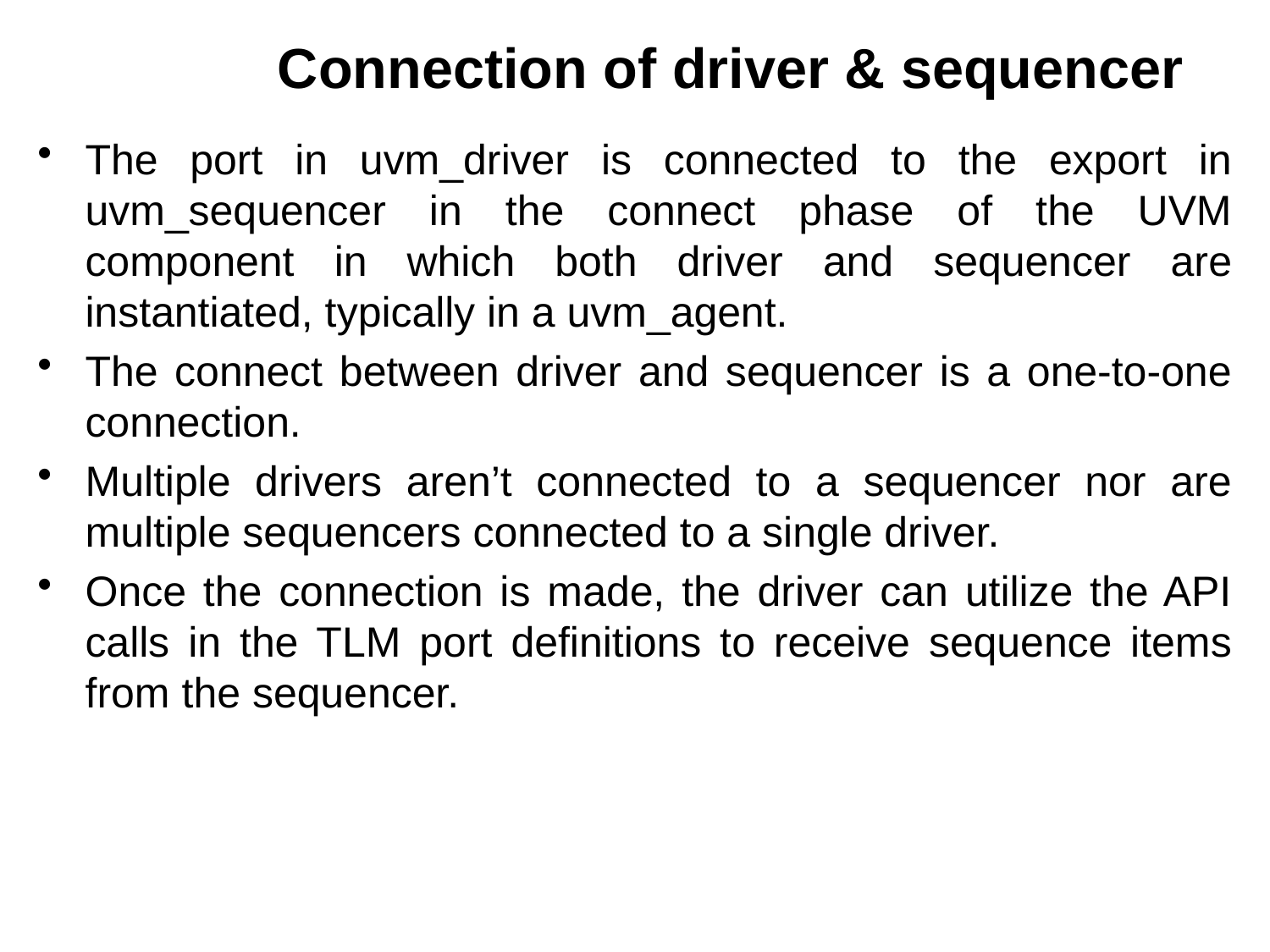

# Connection of driver & sequencer
The port in uvm_driver is connected to the export in uvm_sequencer in the connect phase of the UVM component in which both driver and sequencer are instantiated, typically in a uvm_agent.
The connect between driver and sequencer is a one-to-one connection.
Multiple drivers aren’t connected to a sequencer nor are multiple sequencers connected to a single driver.
Once the connection is made, the driver can utilize the API calls in the TLM port definitions to receive sequence items from the sequencer.